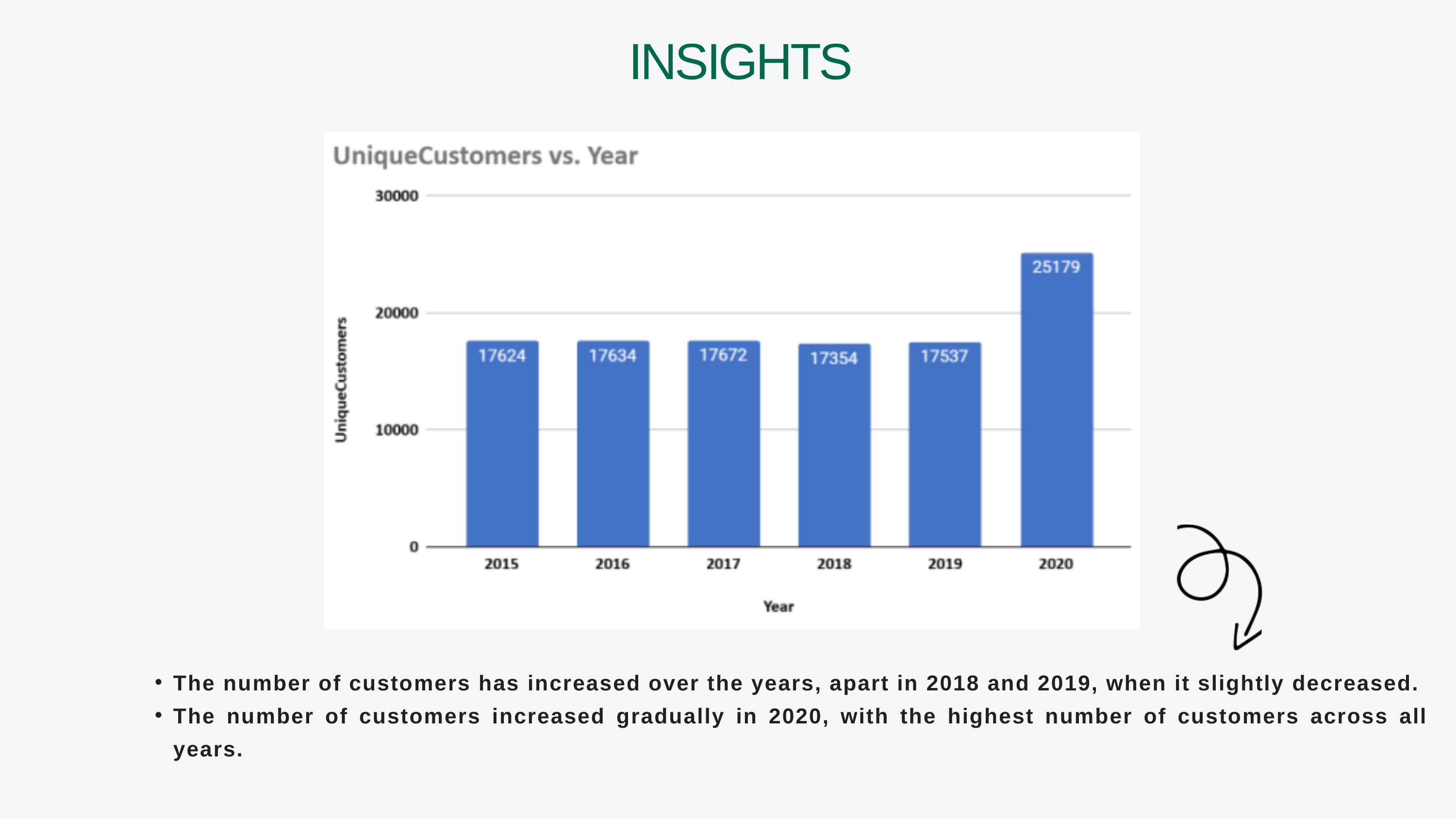

INSIGHTS

The number of customers has increased over the years, apart in 2018 and 2019, when it slightly decreased.
The number of customers increased gradually in 2020, with the highest number of customers across all years.